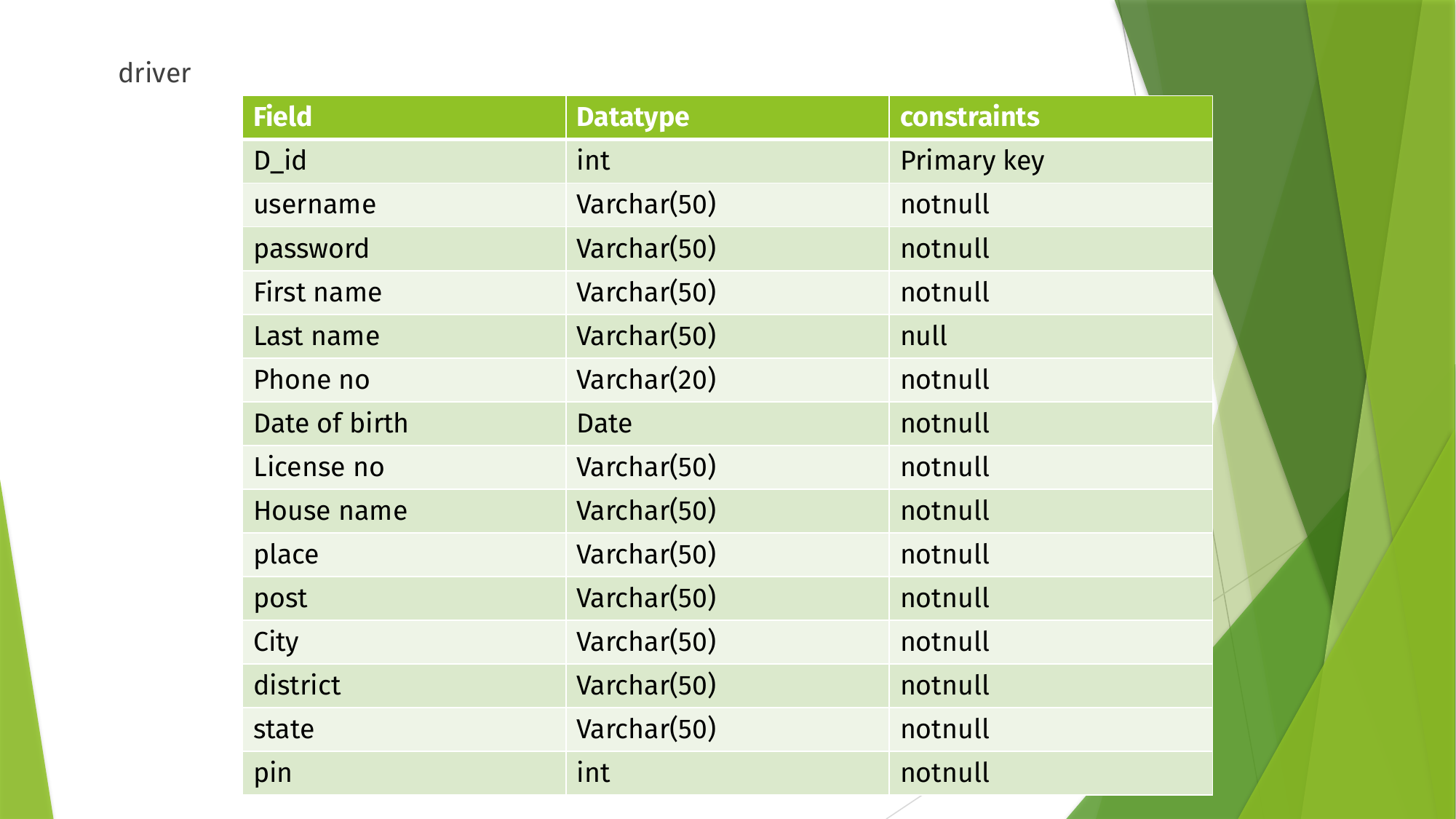

driver
| Field | Datatype | constraints |
| --- | --- | --- |
| D\_id | int | Primary key |
| username | Varchar(50) | notnull |
| password | Varchar(50) | notnull |
| First name | Varchar(50) | notnull |
| Last name | Varchar(50) | null |
| Phone no | Varchar(20) | notnull |
| Date of birth | Date | notnull |
| License no | Varchar(50) | notnull |
| House name | Varchar(50) | notnull |
| place | Varchar(50) | notnull |
| post | Varchar(50) | notnull |
| City | Varchar(50) | notnull |
| district | Varchar(50) | notnull |
| state | Varchar(50) | notnull |
| pin | int | notnull |